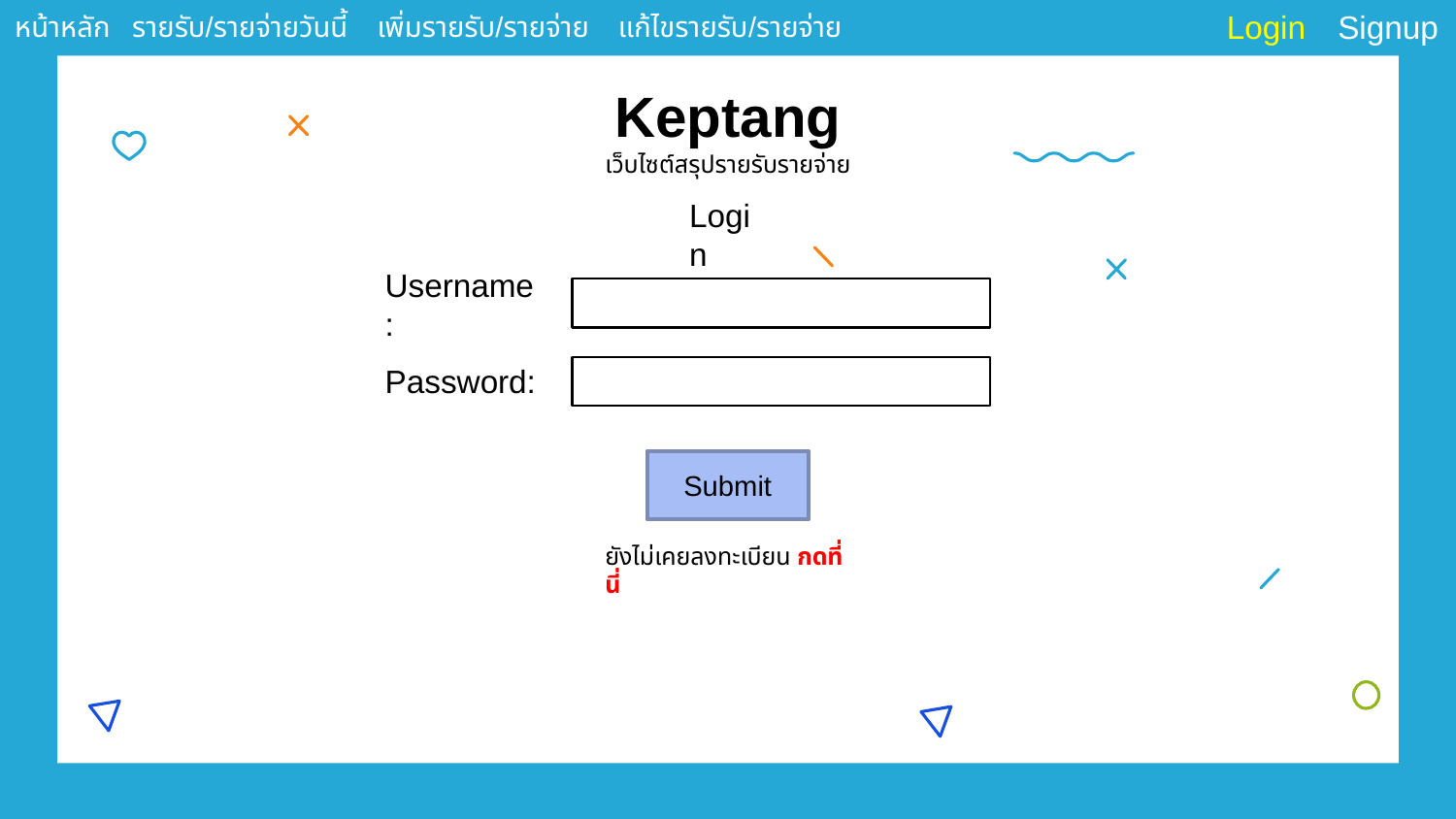

หน้าหลัก   รายรับ/รายจ่ายวันนี้    เพิ่มรายรับ/รายจ่าย    แก้ไขรายรับ/รายจ่าย
Login
Signup
# Keptang เว็บไซต์สรุปรายรับรายจ่าย

Login
Username:

Password:

Submit
ยังไม่เคยลงทะเบียน กดที่นี่